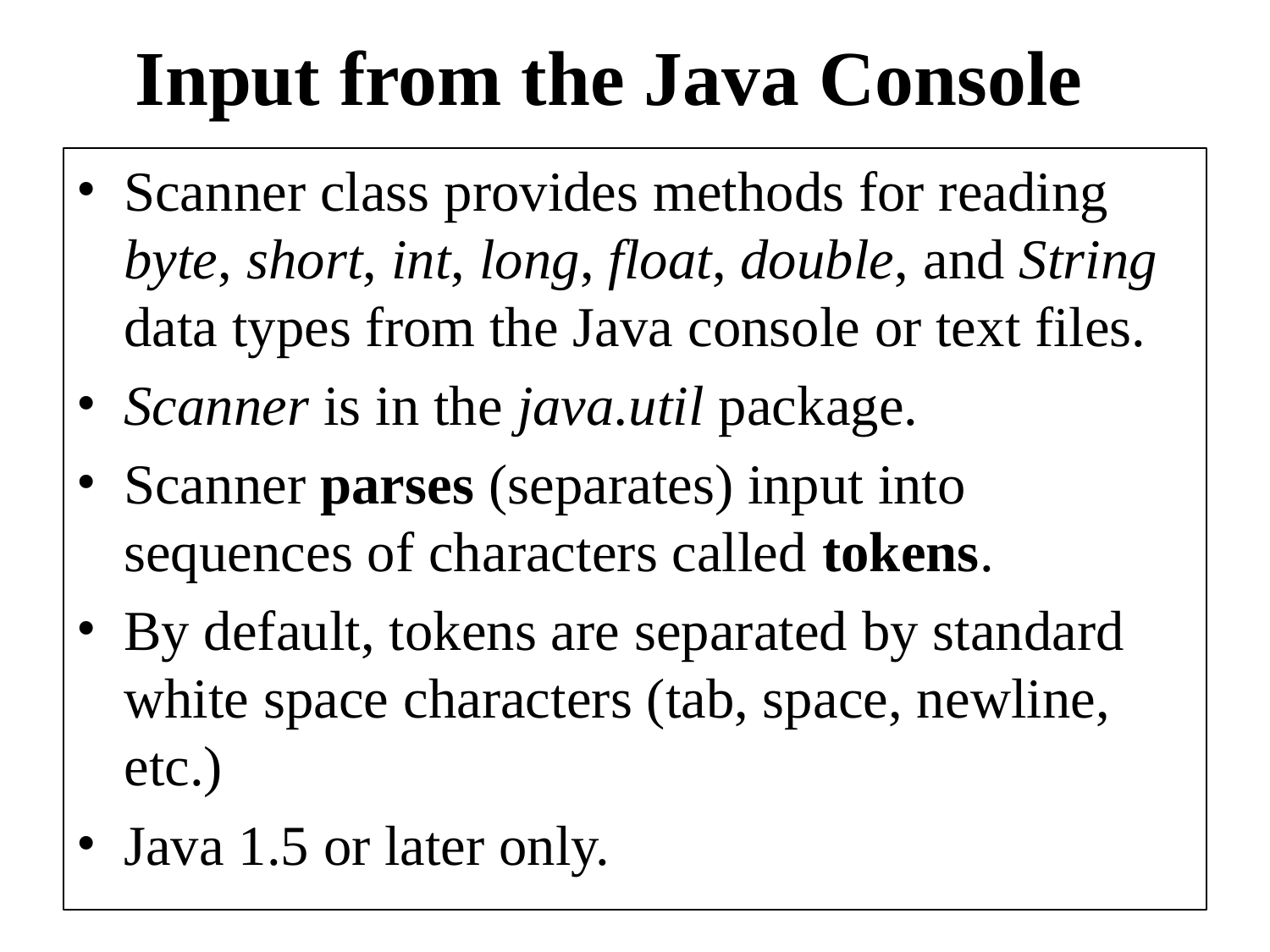

# Input from the Java Console
Scanner class provides methods for reading byte, short, int, long, float, double, and String data types from the Java console or text files.
Scanner is in the java.util package.
Scanner parses (separates) input into sequences of characters called tokens.
By default, tokens are separated by standard white space characters (tab, space, newline, etc.)
Java 1.5 or later only.